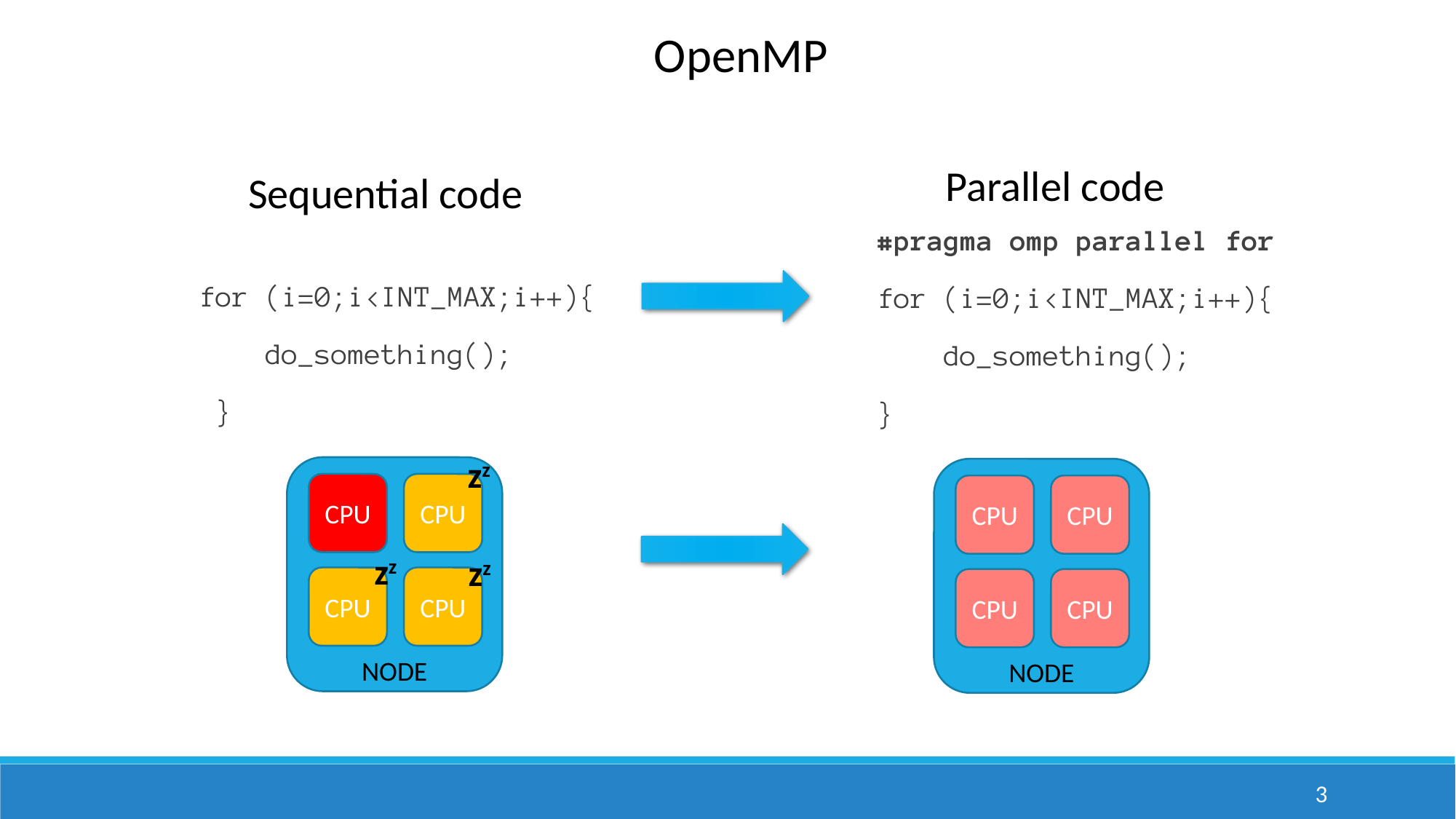

OpenMP
Parallel code
Sequential code
#pragma omp parallel for
for (i=0;i<INT_MAX;i++){
    do_something();
}

for (i=0;i<INT_MAX;i++){
    do_something();
 }

zz

CPU
CPU
CPU
CPU
NODE
zz
zz

CPU
CPU
CPU
CPU
NODE

3